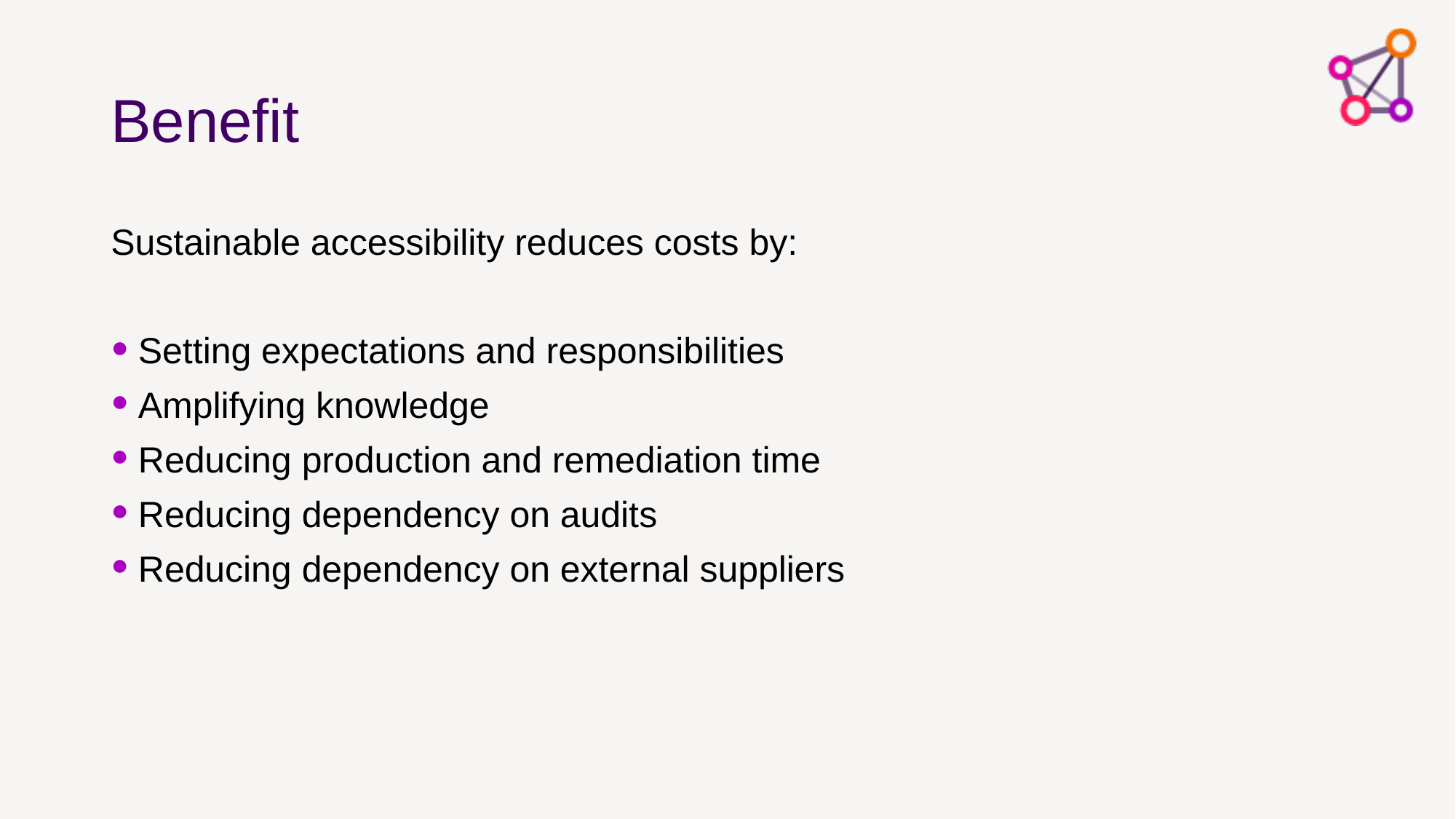

# Benefit
Sustainable accessibility reduces costs by:

Setting expectations and responsibilities
Amplifying knowledge
Reducing production and remediation time
Reducing dependency on audits
Reducing dependency on external suppliers